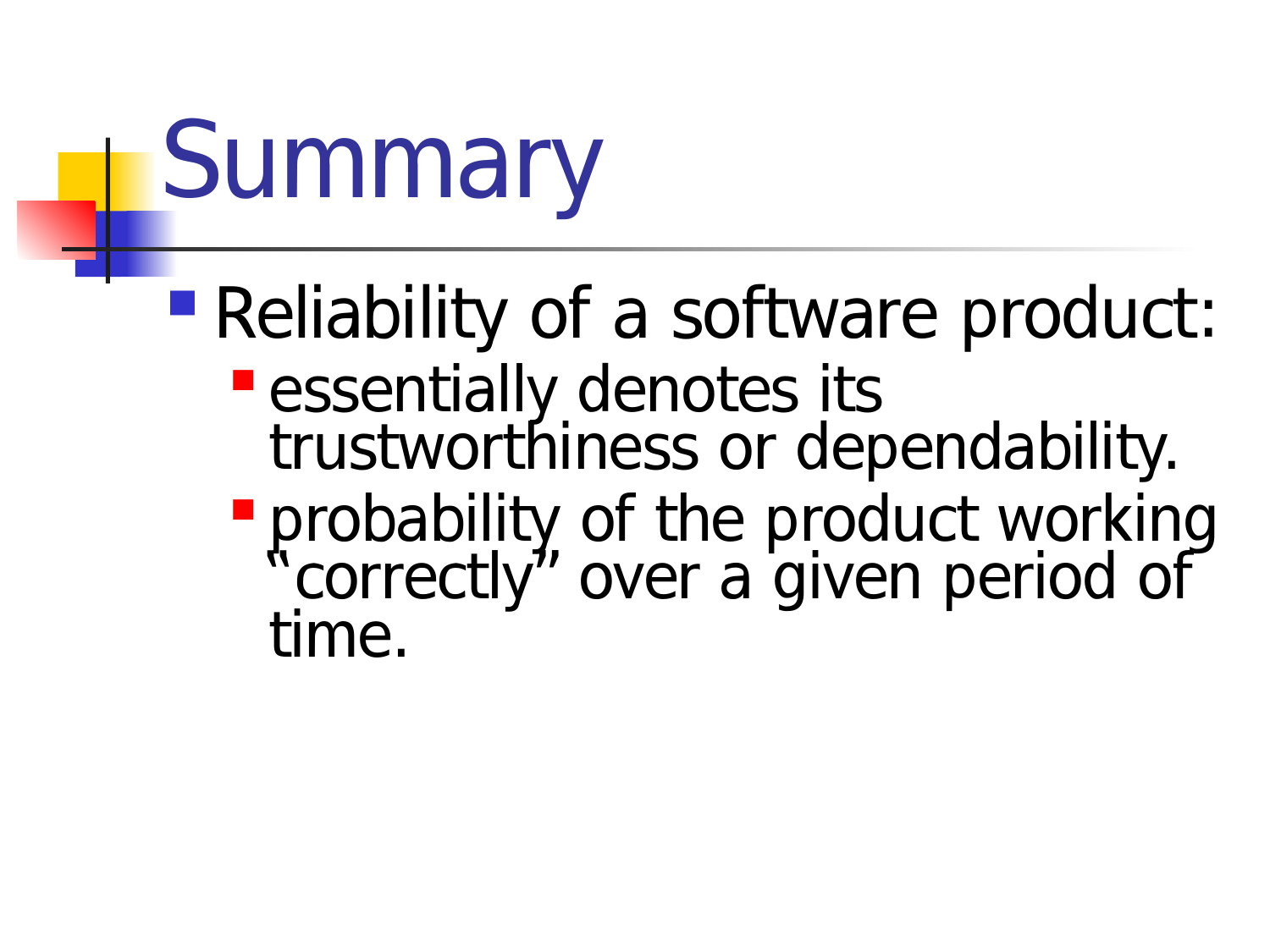

# Summary
Reliability of a software product:
essentially denotes its trustworthiness or dependability.
probability of the product working “correctly” over a given period of time.